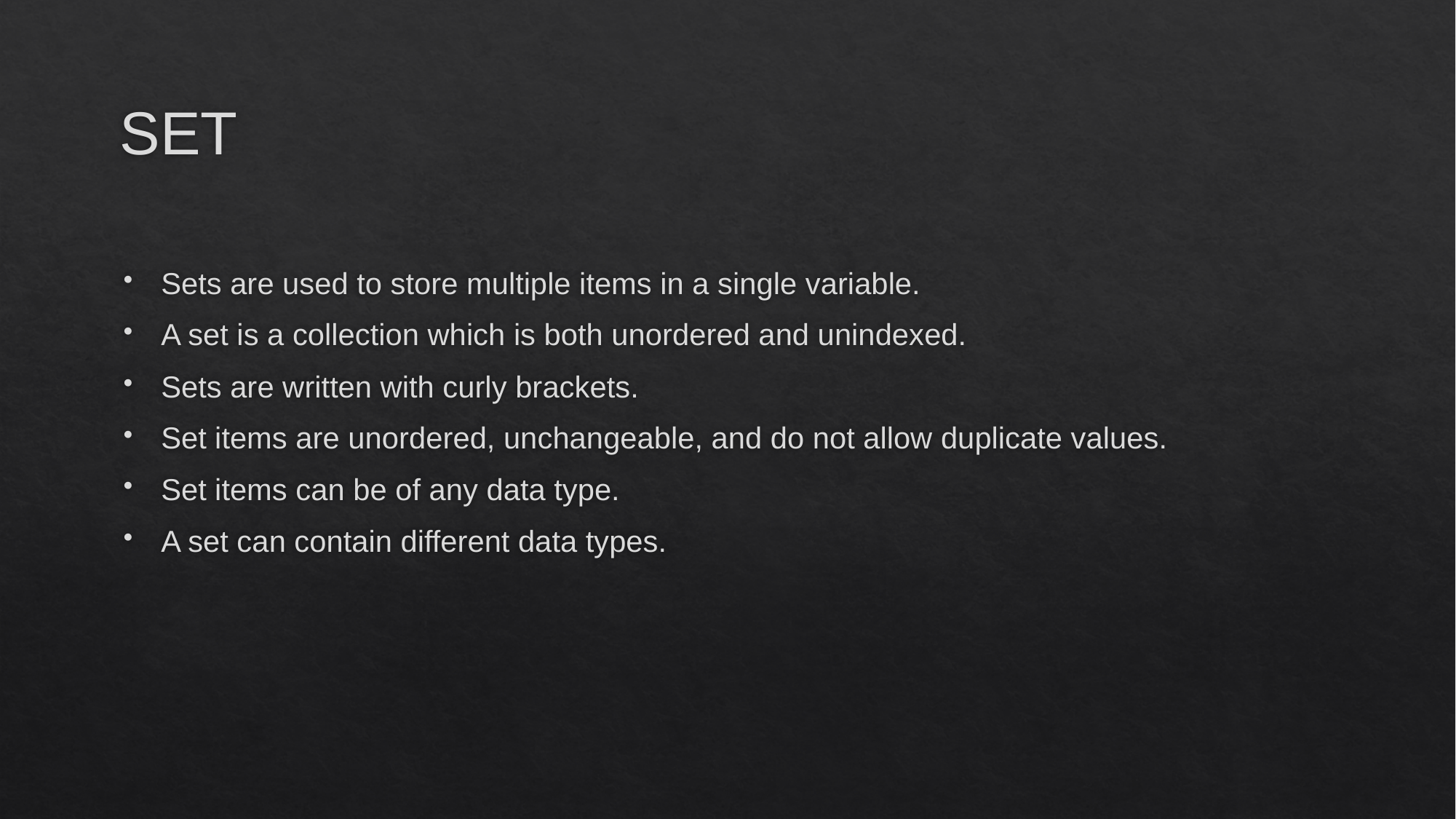

# SET

Sets are used to store multiple items in a single variable.
A set is a collection which is both unordered and unindexed.
Sets are written with curly brackets.
Set items are unordered, unchangeable, and do not allow duplicate values.
Set items can be of any data type.
A set can contain different data types.